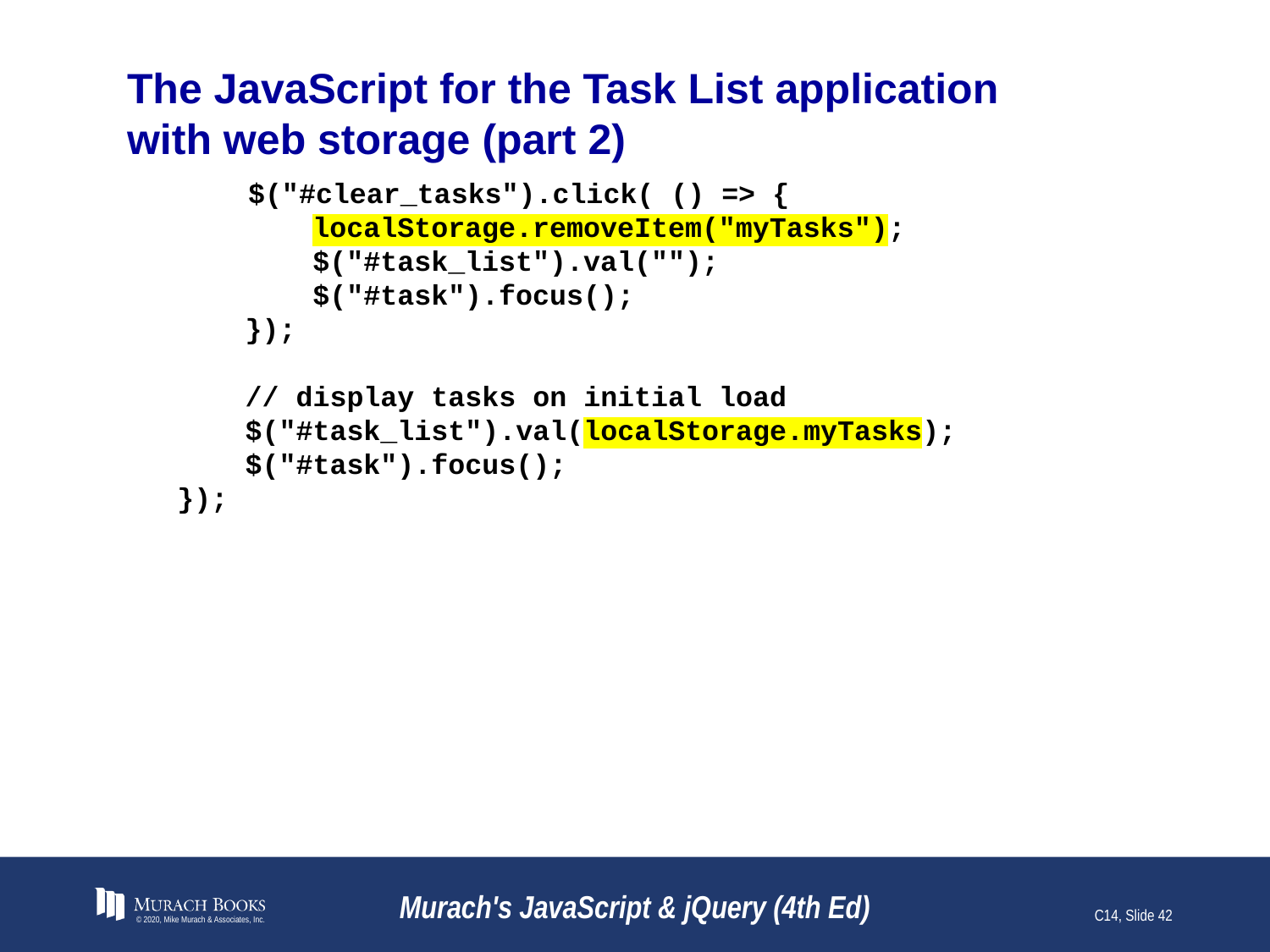

# The JavaScript for the Task List application with web storage (part 2)
	$("#clear_tasks").click( () => {
        localStorage.removeItem("myTasks");
        $("#task_list").val("");
        $("#task").focus();
    });

    // display tasks on initial load
    $("#task_list").val(localStorage.myTasks);
    $("#task").focus();
});

© 2020, Mike Murach & Associates, Inc.
Murach's JavaScript & jQuery (4th Ed)

C14, Slide 42